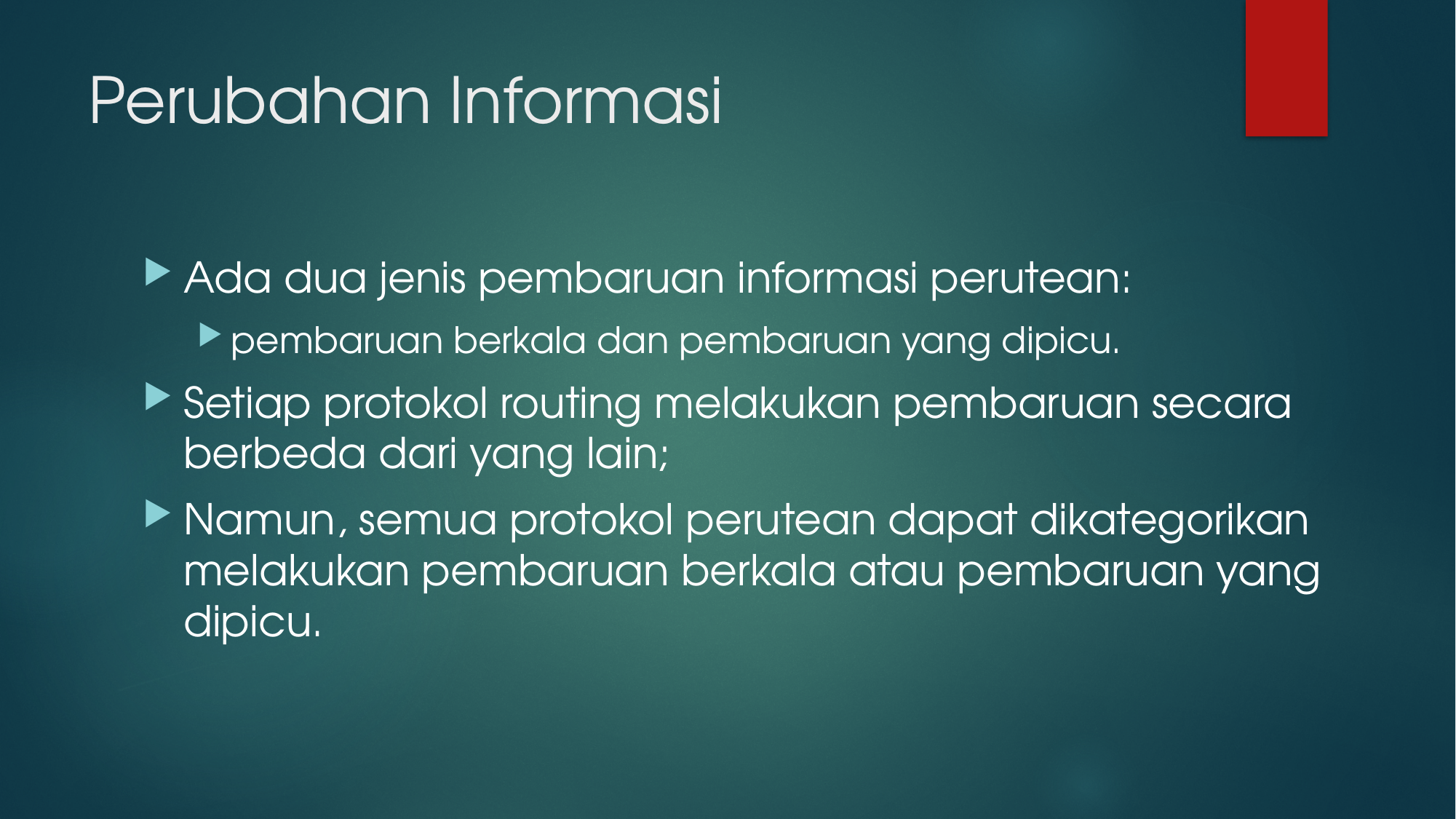

# Perubahan Informasi
Ada dua jenis pembaruan informasi perutean:
pembaruan berkala dan pembaruan yang dipicu.
Setiap protokol routing melakukan pembaruan secara berbeda dari yang lain;
Namun, semua protokol perutean dapat dikategorikan melakukan pembaruan berkala atau pembaruan yang dipicu.